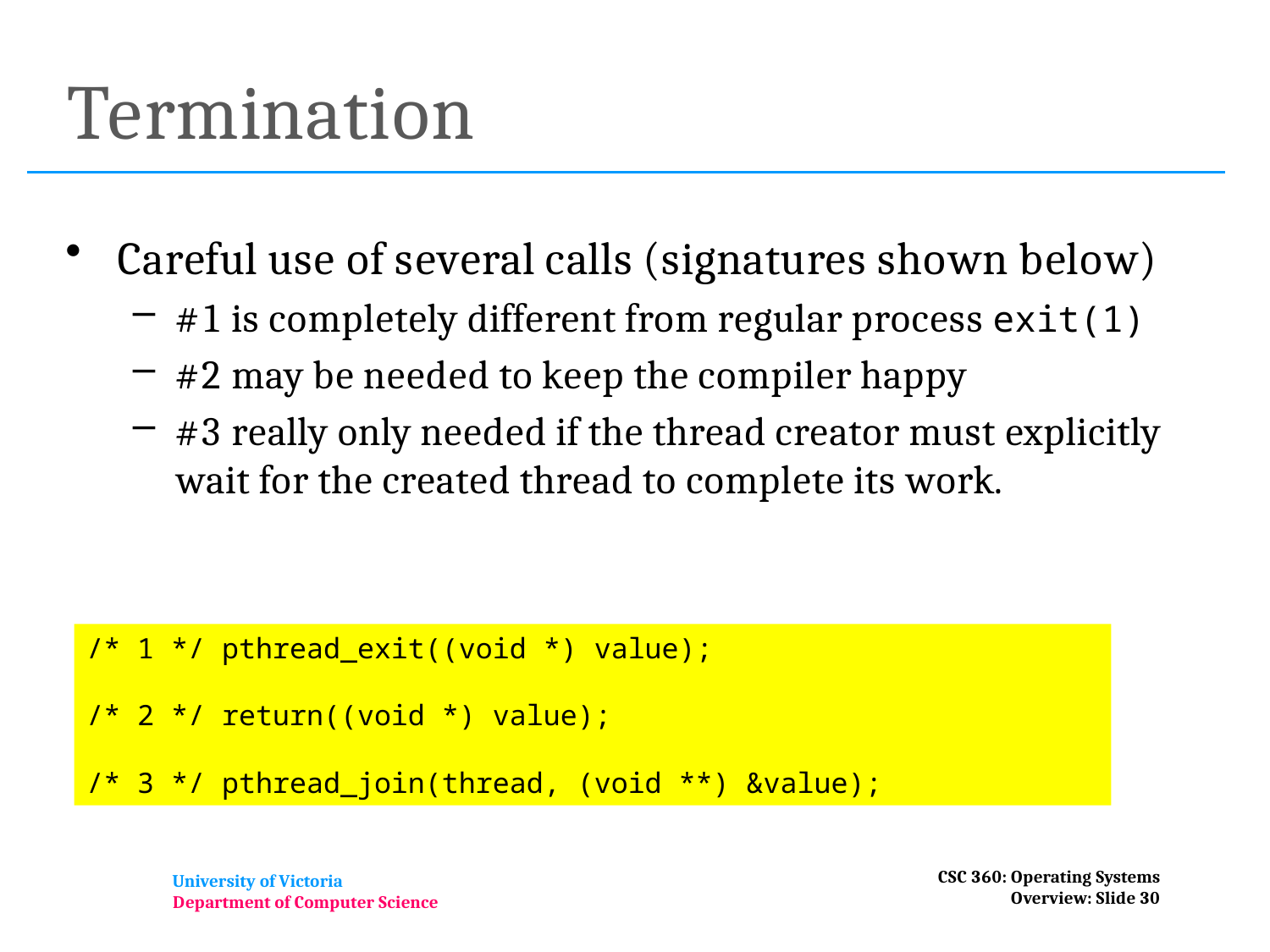

# Termination
Careful use of several calls (signatures shown below)
#1 is completely different from regular process exit(1)
#2 may be needed to keep the compiler happy
#3 really only needed if the thread creator must explicitly wait for the created thread to complete its work.

/* 1 */ pthread_exit((void *) value);

/* 2 */ return((void *) value);

/* 3 */ pthread_join(thread, (void **) &value);